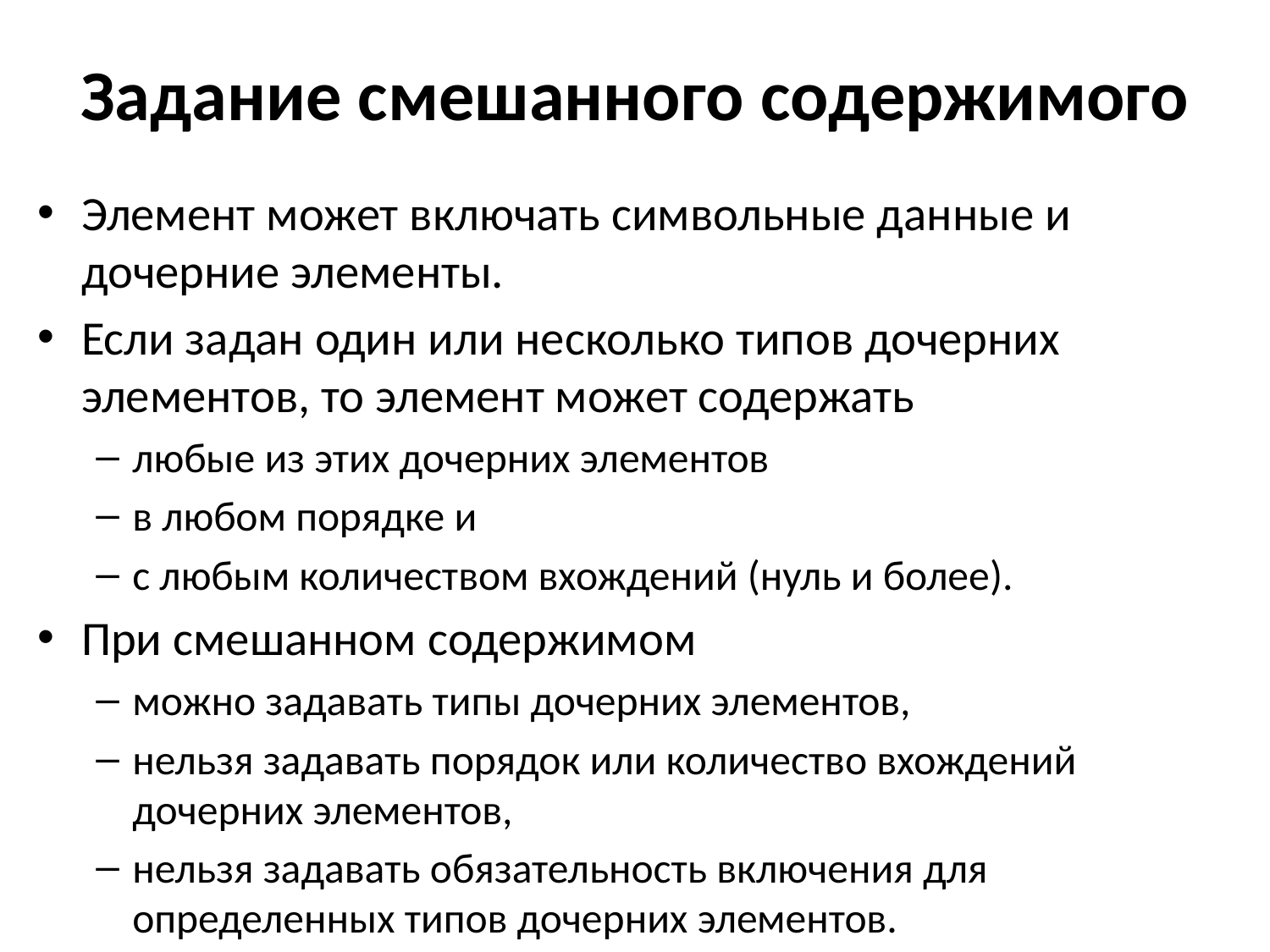

# Задание смешанного содержимого
Элемент может включать символьные данные и дочерние элементы.
Если задан один или несколько типов дочерних элементов, то элемент может содержать
любые из этих дочерних элементов
в любом порядке и
с любым количеством вхождений (нуль и более).
При смешанном содержимом
можно задавать типы дочерних элементов,
нельзя задавать порядок или количество вхождений дочерних элементов,
нельзя задавать обязательность включения для определенных типов дочерних элементов.